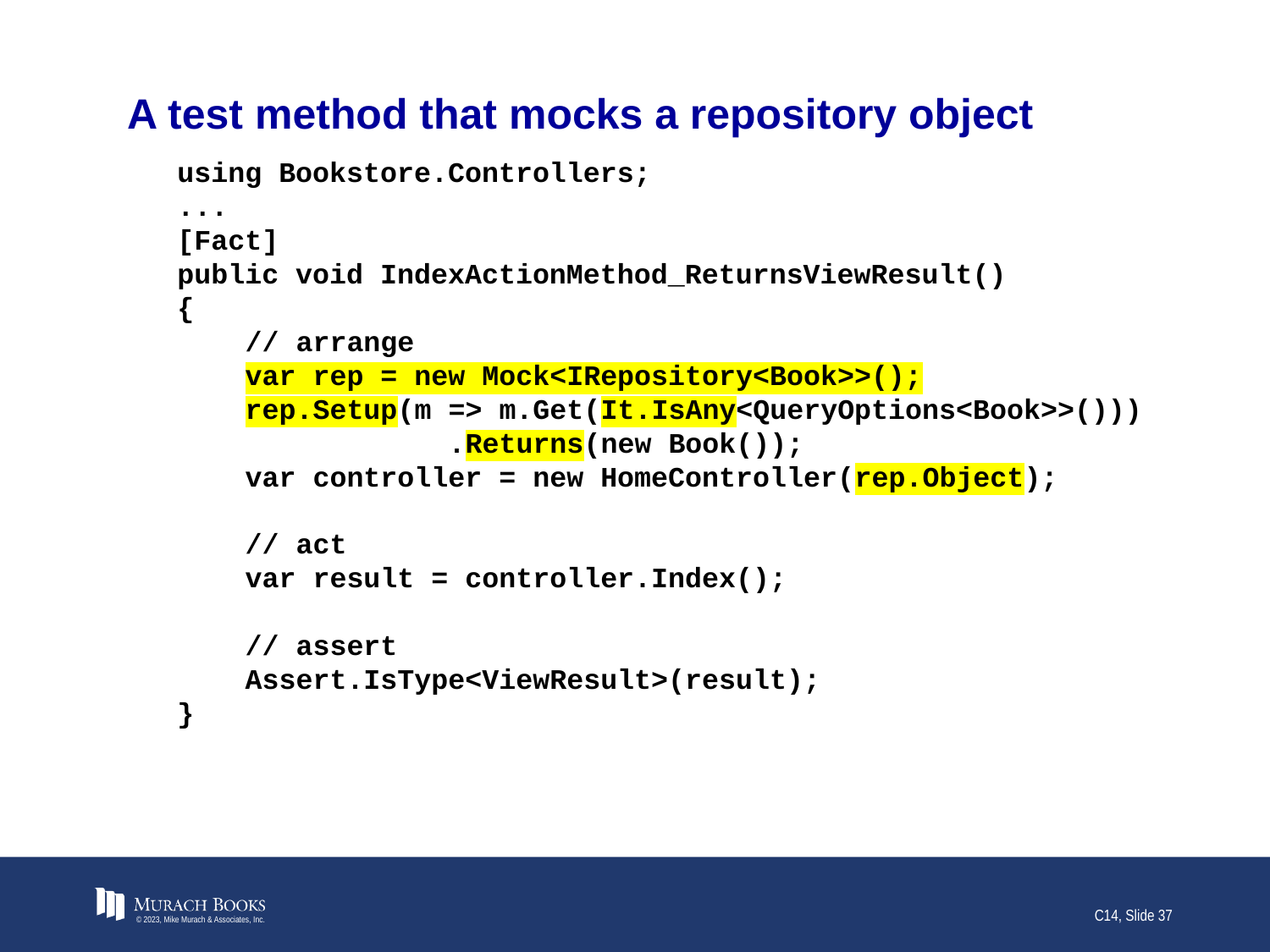

# A test method that mocks a repository object
using Bookstore.Controllers;
...
[Fact]
public void IndexActionMethod_ReturnsViewResult()
{
    // arrange
    var rep = new Mock<IRepository<Book>>();
    rep.Setup(m => m.Get(It.IsAny<QueryOptions<Book>>()))
                .Returns(new Book());
    var controller = new HomeController(rep.Object);

    // act
    var result = controller.Index();

    // assert
    Assert.IsType<ViewResult>(result);
}

© 2023, Mike Murach & Associates, Inc.

C14, Slide 37